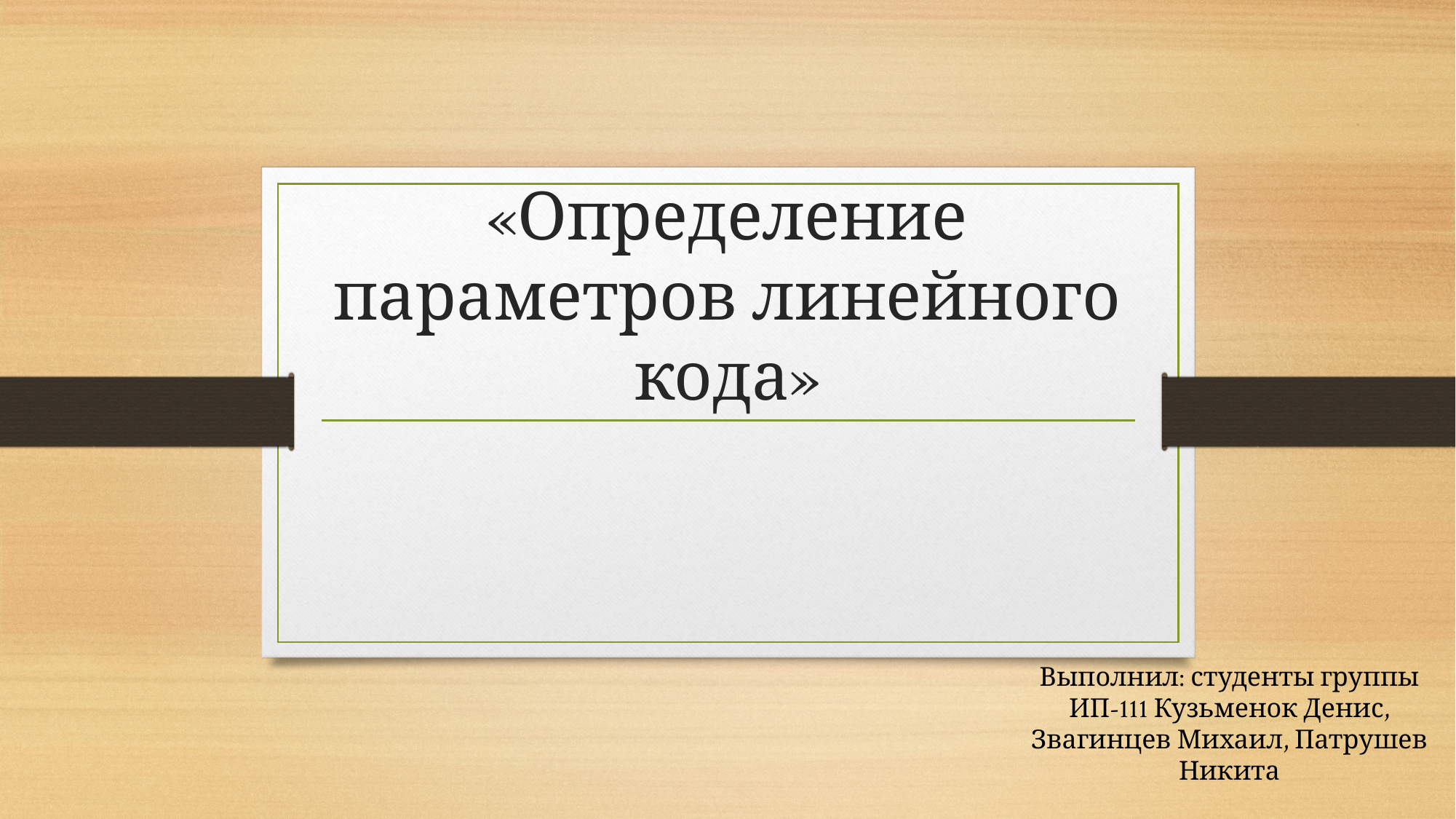

# «Определение параметров линейного кода»
Выполнил: студенты группы ИП-111 Кузьменок Денис, Звагинцев Михаил, Патрушев Никита